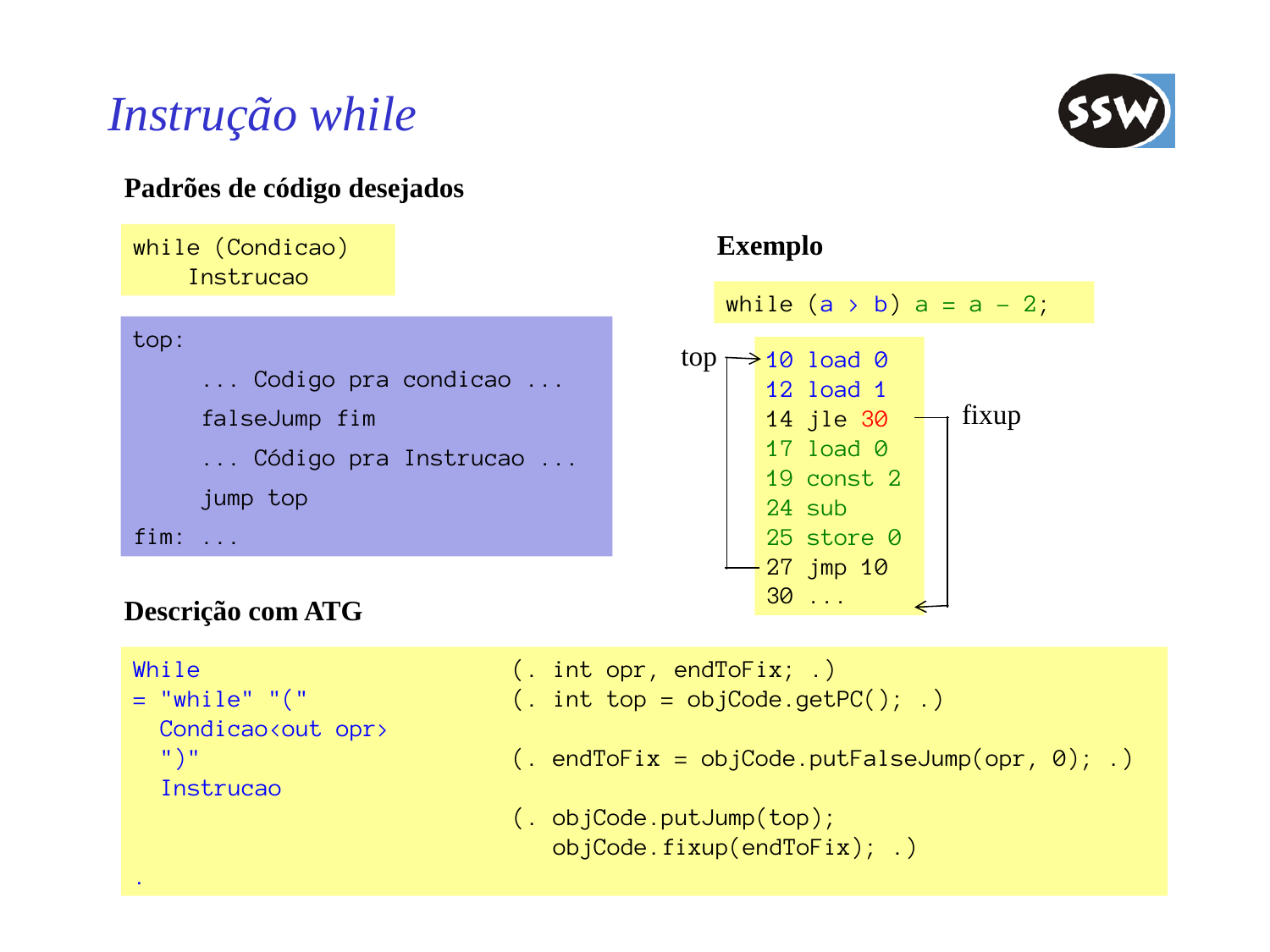

# Instrução while
Padrões de código desejados
Exemplo
while (Condicao)
    Instrucao
while (a > b) a = a – 2;
top:
     ... Codigo pra condicao ...
     falseJump fim
     ... Código pra Instrucao ...
     jump top
fim: ...
top
10 load 0
12 load 1
14 jle 30
17 load 0
19 const 2
24 sub
25 store 0
27 jmp 10
30 ...
fixup
Descrição com ATG
While                       (. int opr, endToFix; .)
= "while" "("               (. int top = objCode.getPC(); .)
  Condicao<out opr>
  ")"                       (. endToFix = objCode.putFalseJump(opr, 0); .)
  Instrucao
                            (. objCode.putJump(top);
                               objCode.fixup(endToFix); .)
.